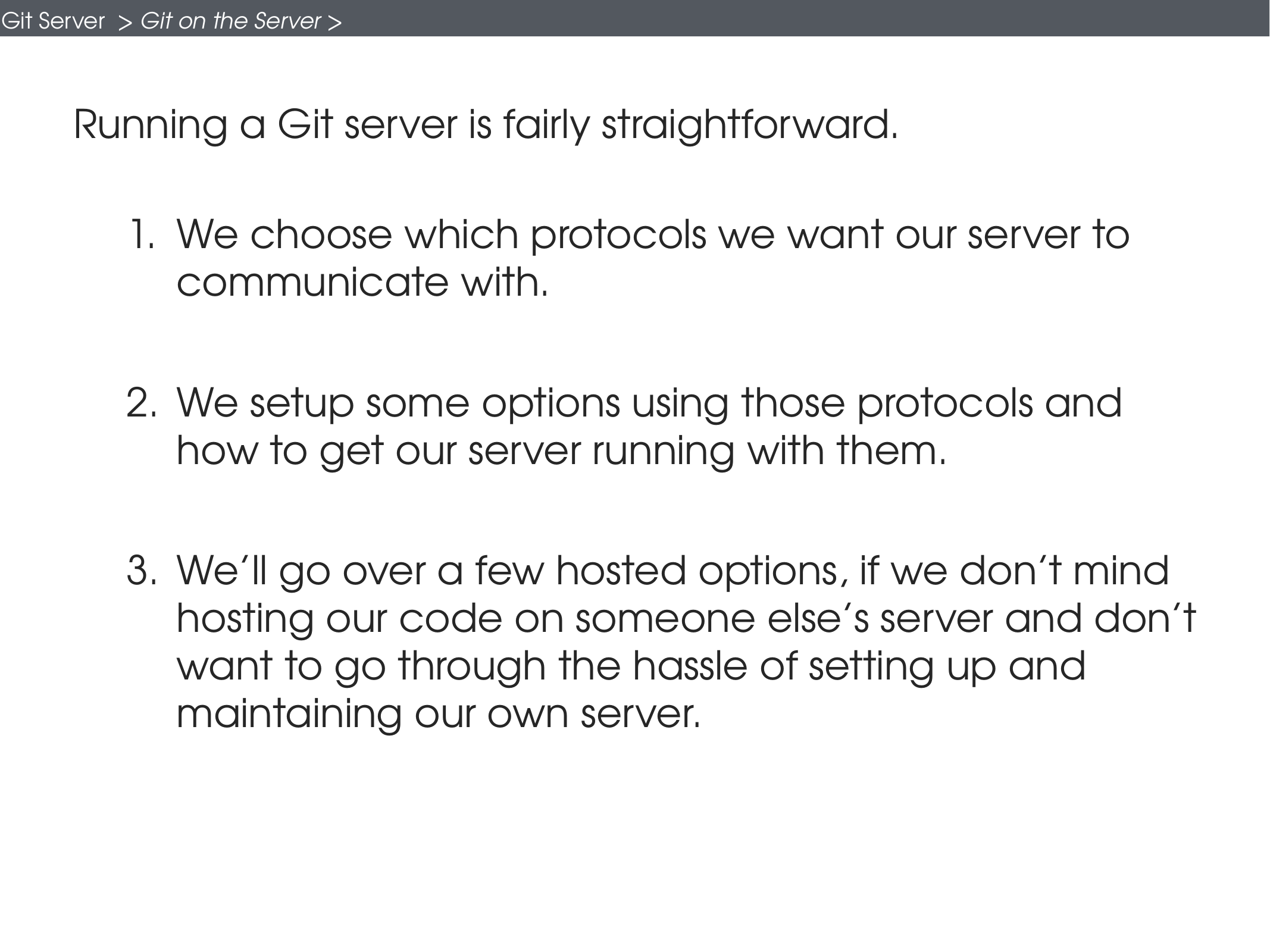

Git Server  > Git on the Server >
Running a Git server is fairly straightforward.

We choose which protocols we want our server to communicate with.

We setup some options using those protocols and how to get our server running with them.

We’ll go over a few hosted options, if we don’t mind hosting our code on someone else’s server and don’t want to go through the hassle of setting up and maintaining our own server.